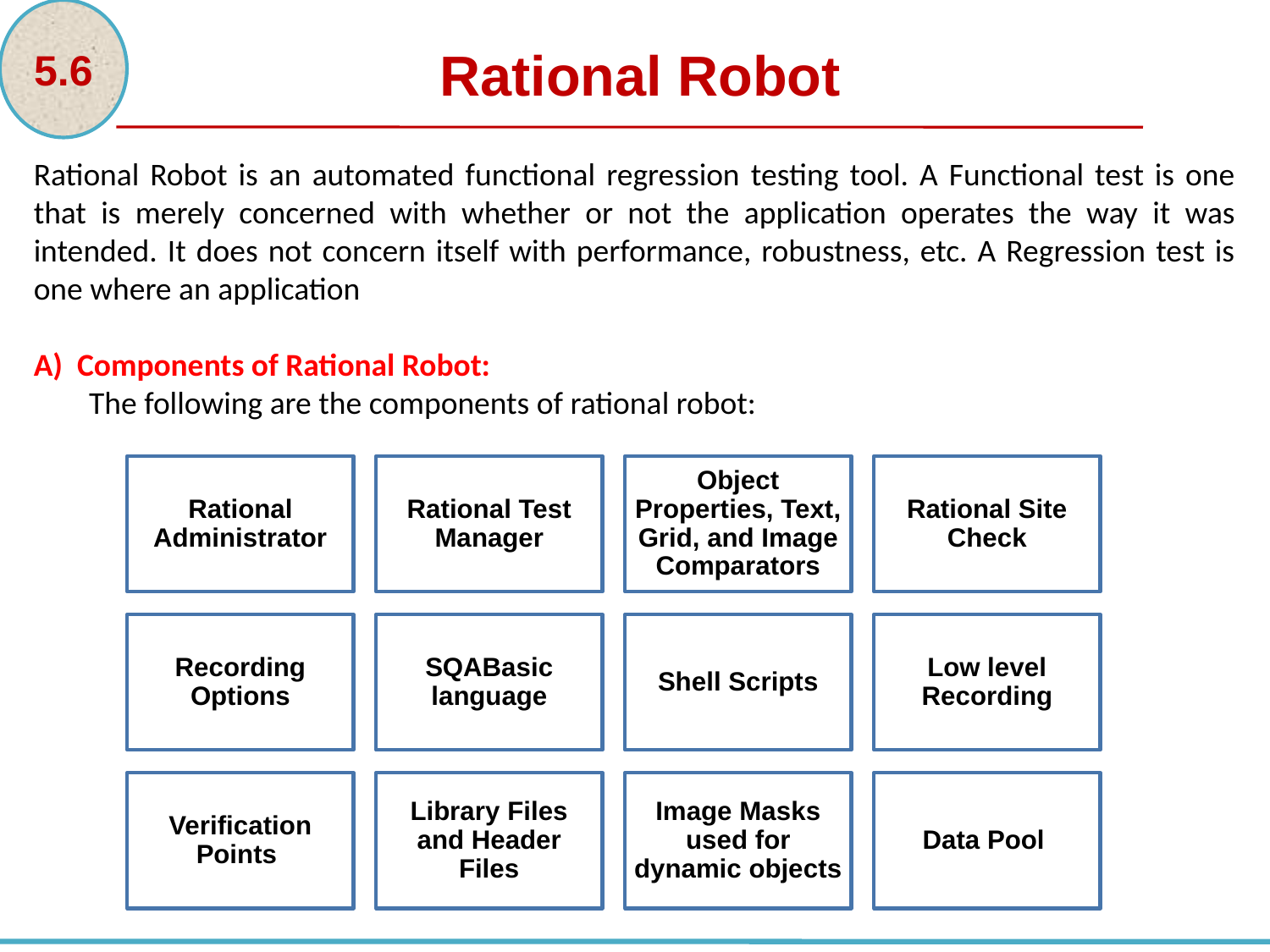

5.6
Rational Robot
Rational Robot is an automated functional regression testing tool. A Functional test is one that is merely concerned with whether or not the application operates the way it was intended. It does not concern itself with performance, robustness, etc. A Regression test is one where an application

A)  Components of Rational Robot:
The following are the components of rational robot:

Rational Administrator
Rational Test Manager
Object Properties, Text, Grid, and Image Comparators
Rational Site Check
Recording Options
SQABasic language
Shell Scripts
Low level Recording
Verification Points
Library Files and Header Files
Image Masks used for dynamic objects
Data Pool